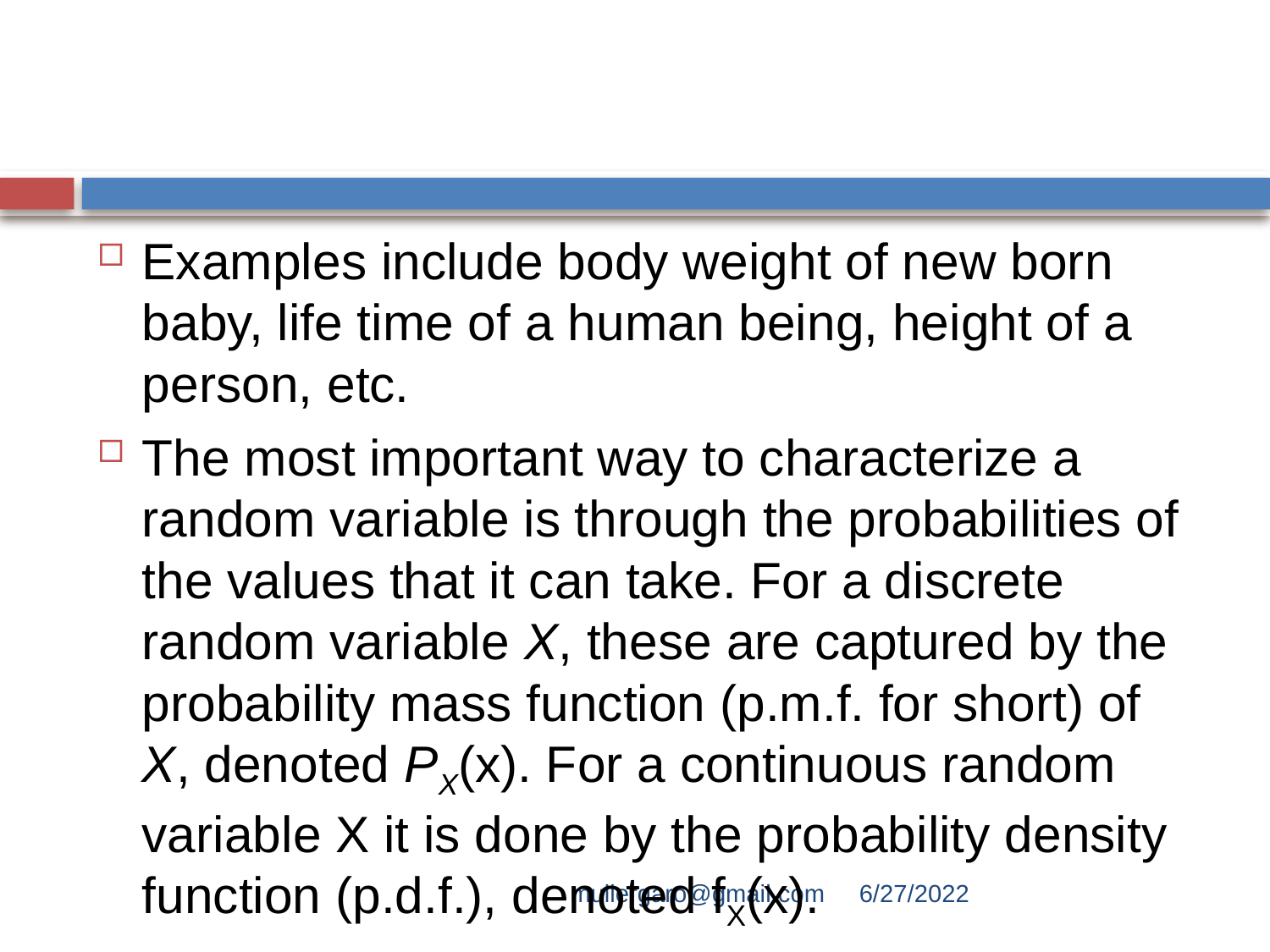

#
Examples include body weight of new born baby, life time of a human being, height of a person, etc.
The most important way to characterize a random variable is through the probabilities of the values that it can take. For a discrete random variable X, these are captured by the probability mass function (p.m.f. for short) of X, denoted PX(x). For a continuous random variable X it is done by the probability density function (p.d.f.), denoted fX(x).

mullergaro@gmail.com
6/27/2022